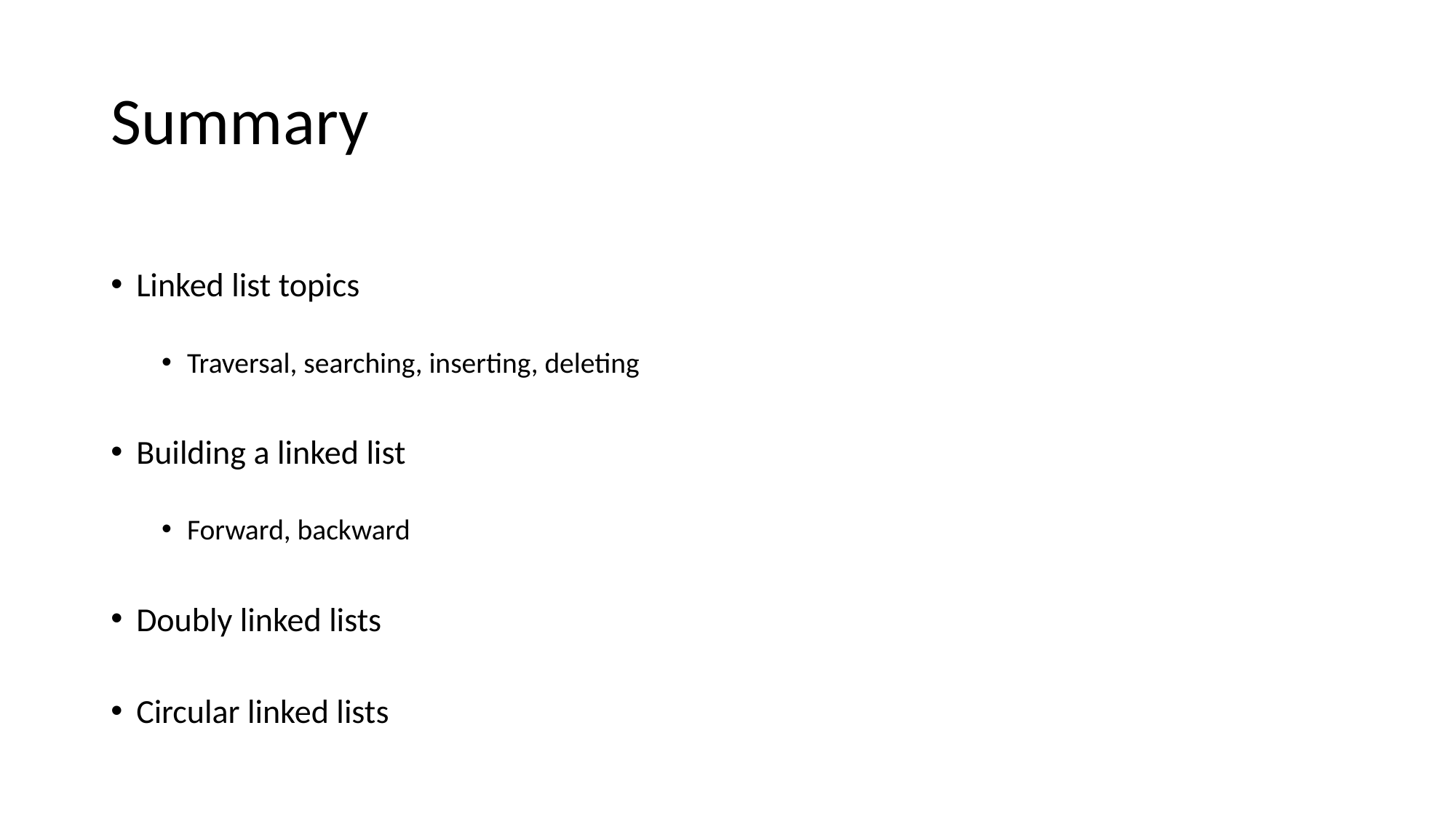

# Summary
Linked list topics
Traversal, searching, inserting, deleting
Building a linked list
Forward, backward
Doubly linked lists
Circular linked lists